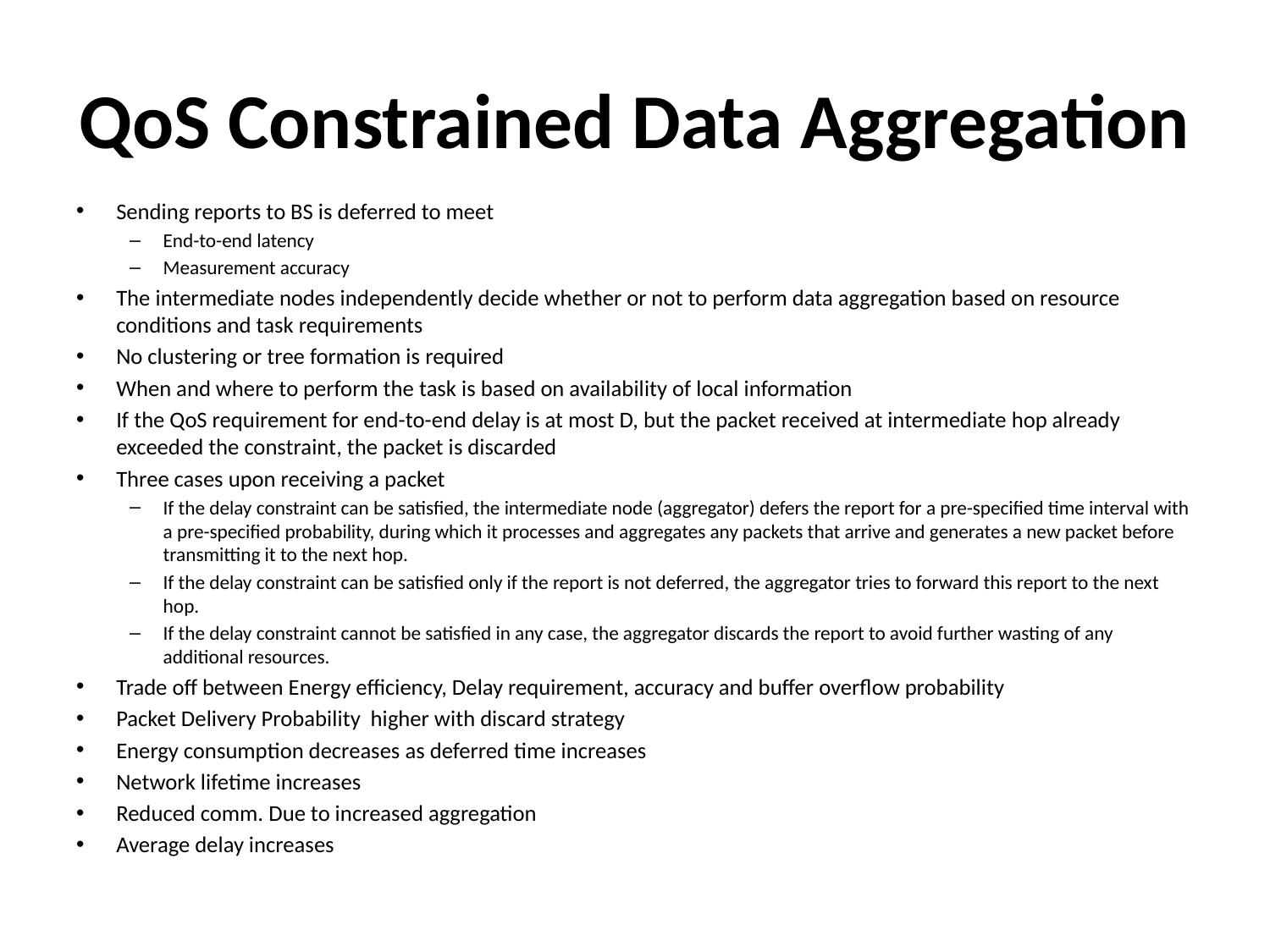

# QoS Constrained Data Aggregation
Sending reports to BS is deferred to meet
End-to-end latency
Measurement accuracy
The intermediate nodes independently decide whether or not to perform data aggregation based on resource conditions and task requirements
No clustering or tree formation is required
When and where to perform the task is based on availability of local information
If the QoS requirement for end-to-end delay is at most D, but the packet received at intermediate hop already exceeded the constraint, the packet is discarded
Three cases upon receiving a packet
If the delay constraint can be satisfied, the intermediate node (aggregator) defers the report for a pre-specified time interval with a pre-specified probability, during which it processes and aggregates any packets that arrive and generates a new packet before transmitting it to the next hop.
If the delay constraint can be satisfied only if the report is not deferred, the aggregator tries to forward this report to the next hop.
If the delay constraint cannot be satisfied in any case, the aggregator discards the report to avoid further wasting of any additional resources.
Trade off between Energy efficiency, Delay requirement, accuracy and buffer overflow probability
Packet Delivery Probability  higher with discard strategy
Energy consumption decreases as deferred time increases
Network lifetime increases
Reduced comm. Due to increased aggregation
Average delay increases